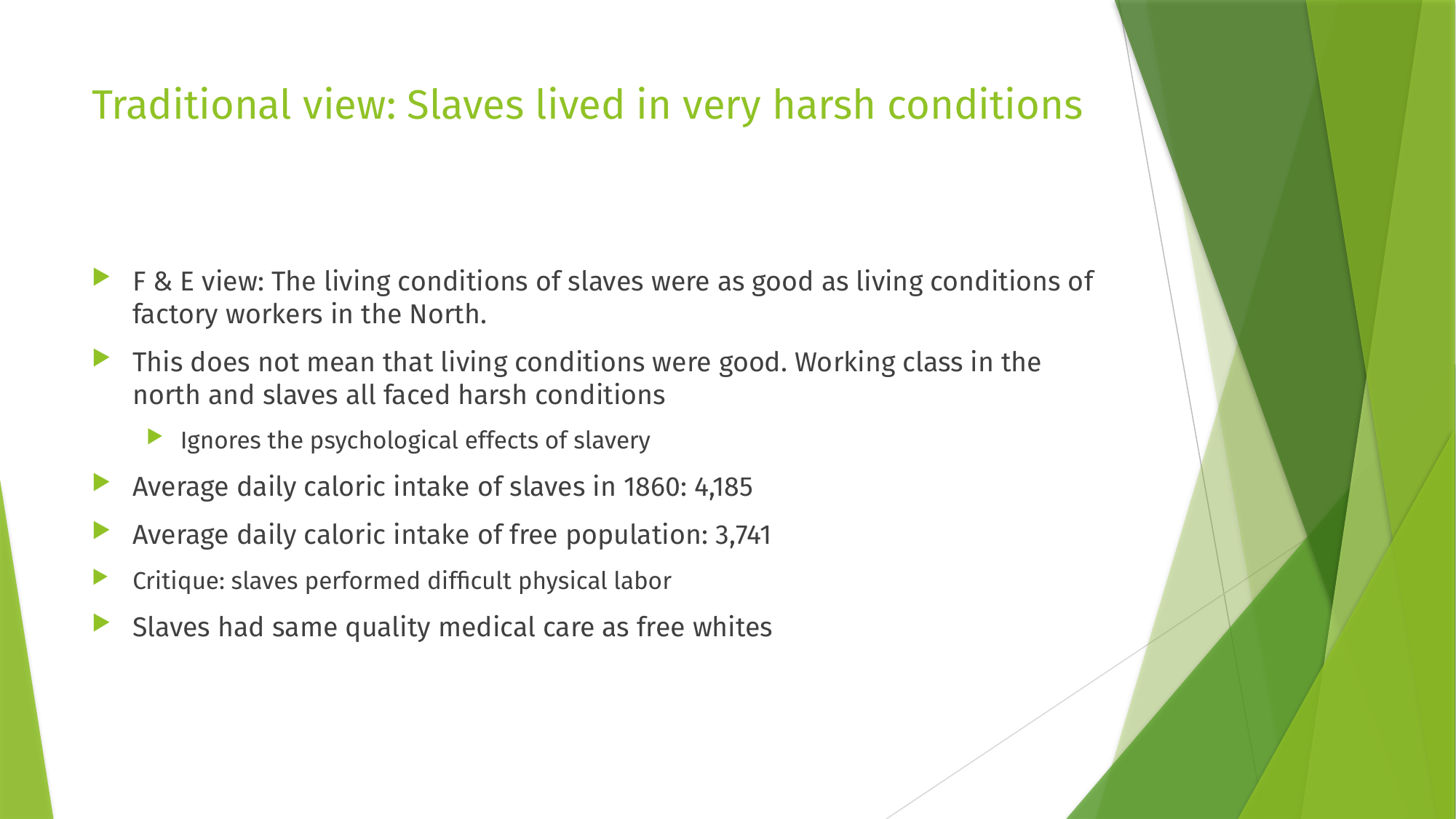

# Traditional view: Slaves lived in very harsh conditions
F & E view: The living conditions of slaves were as good as living conditions of factory workers in the North.
This does not mean that living conditions were good. Working class in the north and slaves all faced harsh conditions
Ignores the psychological effects of slavery
Average daily caloric intake of slaves in 1860: 4,185
Average daily caloric intake of free population: 3,741
Critique: slaves performed difficult physical labor
Slaves had same quality medical care as free whites